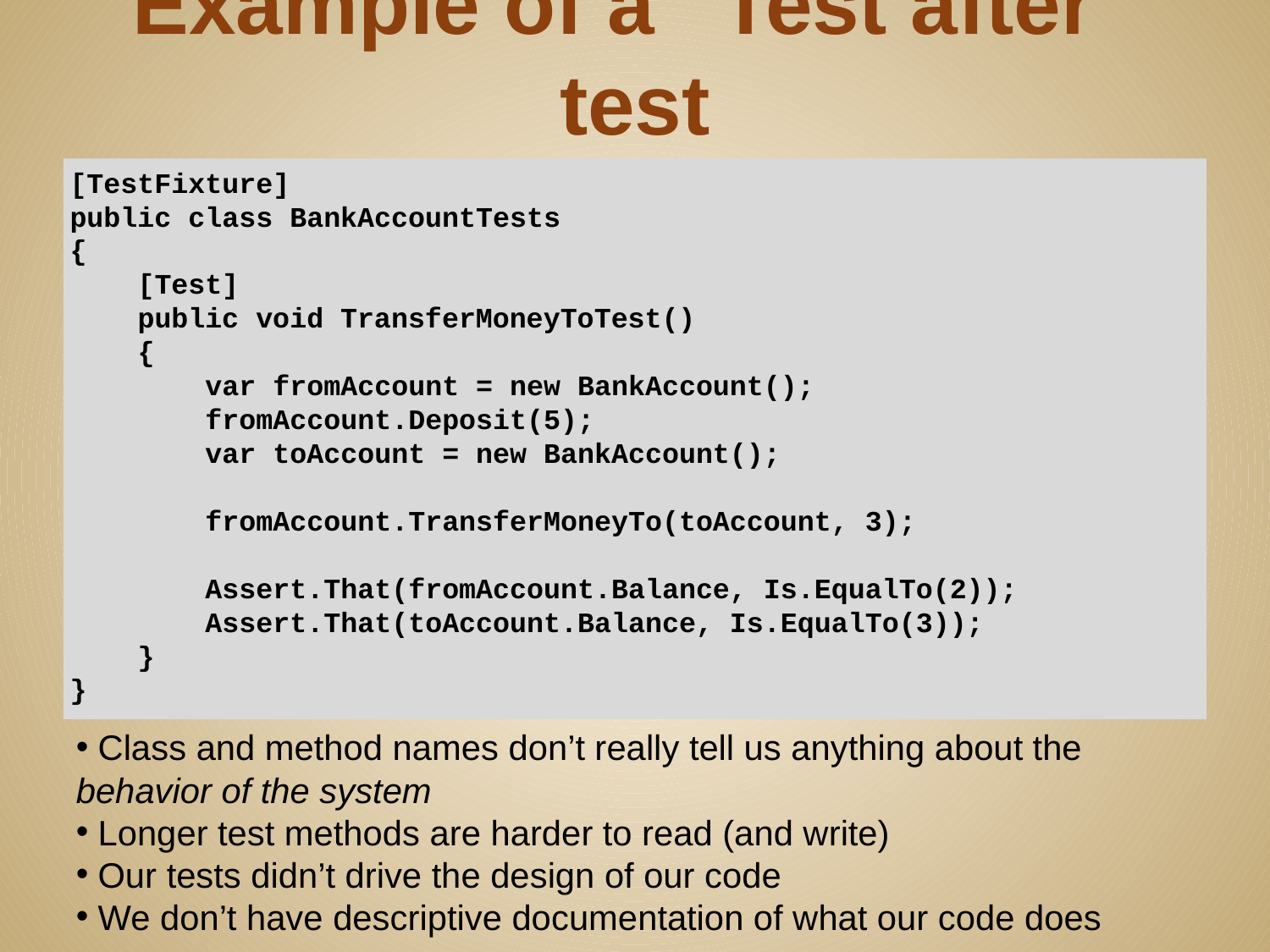

# Example of a “Test after” test
[TestFixture]
public class BankAccountTests
{
    [Test]
    public void TransferMoneyToTest()
    {
        var fromAccount = new BankAccount();
        fromAccount.Deposit(5);
        var toAccount = new BankAccount();

        fromAccount.TransferMoneyTo(toAccount, 3);

        Assert.That(fromAccount.Balance, Is.EqualTo(2));
        Assert.That(toAccount.Balance, Is.EqualTo(3));
    }
}
 Class and method names don’t really tell us anything about the behavior of the system
 Longer test methods are harder to read (and write)
 Our tests didn’t drive the design of our code
 We don’t have descriptive documentation of what our code does